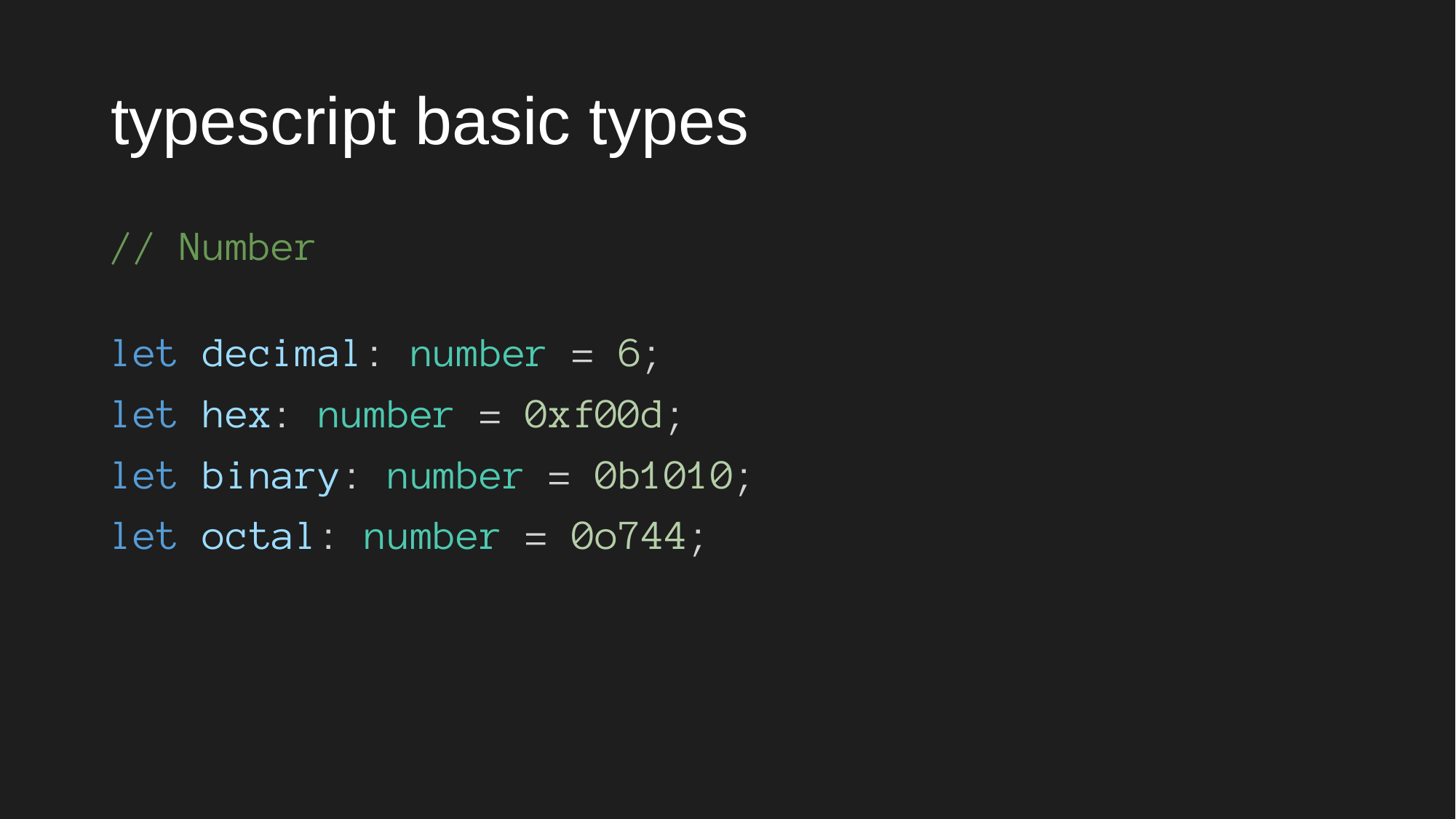

# typescript basic types
// Number
let decimal: number = 6;
let hex: number = 0xf00d;
let binary: number = 0b1010;
let octal: number = 0o744;